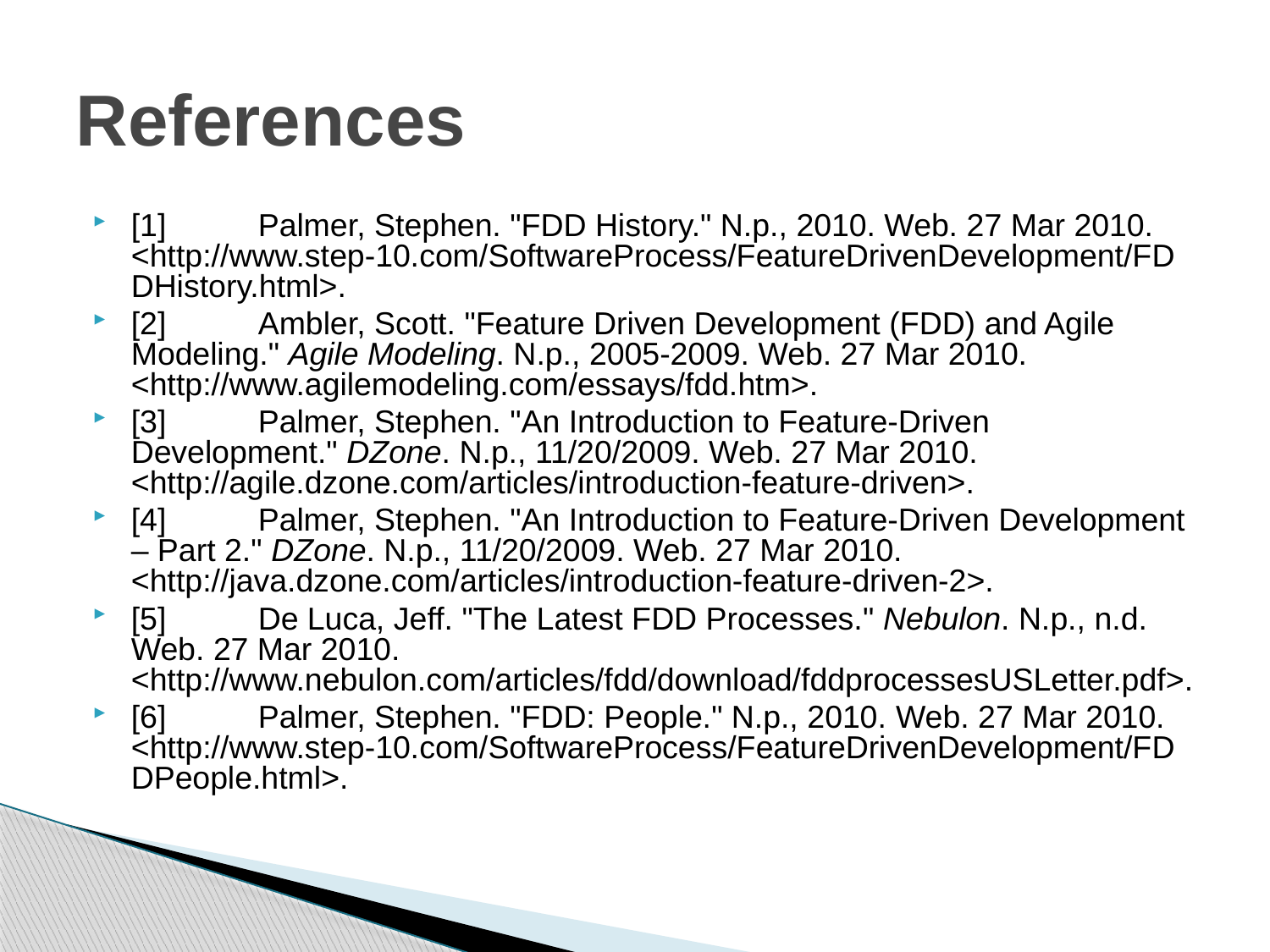

# References
[1] 	Palmer, Stephen. "FDD History." N.p., 2010. Web. 27 Mar 2010. <http://www.step-10.com/SoftwareProcess/FeatureDrivenDevelopment/FDDHistory.html>.
[2]	Ambler, Scott. "Feature Driven Development (FDD) and Agile Modeling." Agile Modeling. N.p., 2005-2009. Web. 27 Mar 2010. <http://www.agilemodeling.com/essays/fdd.htm>.
[3]	Palmer, Stephen. "An Introduction to Feature-Driven Development." DZone. N.p., 11/20/2009. Web. 27 Mar 2010. <http://agile.dzone.com/articles/introduction-feature-driven>.
[4]	Palmer, Stephen. "An Introduction to Feature-Driven Development – Part 2." DZone. N.p., 11/20/2009. Web. 27 Mar 2010. <http://java.dzone.com/articles/introduction-feature-driven-2>.
[5]	De Luca, Jeff. "The Latest FDD Processes." Nebulon. N.p., n.d. Web. 27 Mar 2010. <http://www.nebulon.com/articles/fdd/download/fddprocessesUSLetter.pdf>.
[6]	Palmer, Stephen. "FDD: People." N.p., 2010. Web. 27 Mar 2010. <http://www.step-10.com/SoftwareProcess/FeatureDrivenDevelopment/FDDPeople.html>.